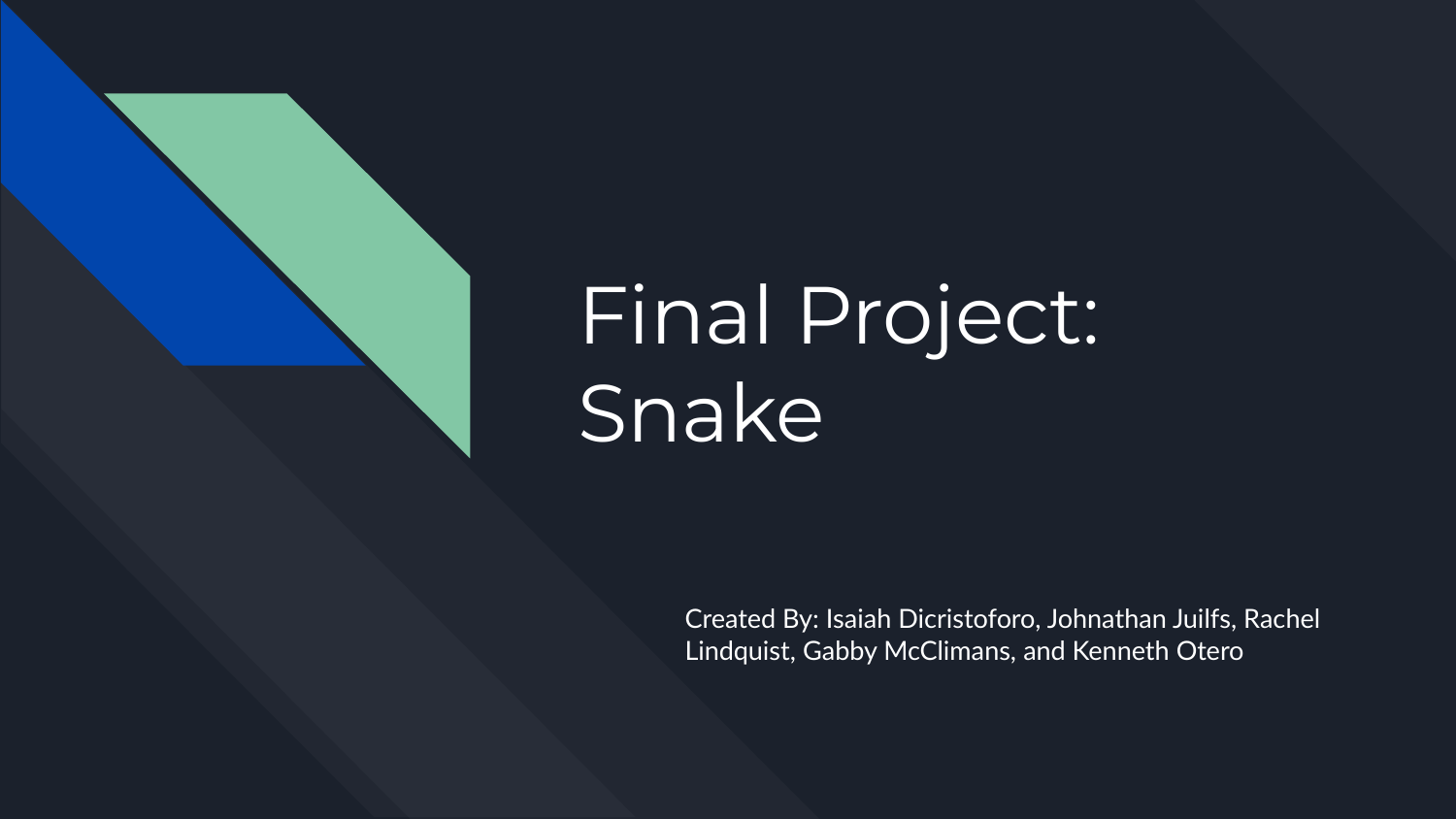

# Final Project:
Snake
Created By: Isaiah Dicristoforo, Johnathan Juilfs, Rachel Lindquist, Gabby McClimans, and Kenneth Otero